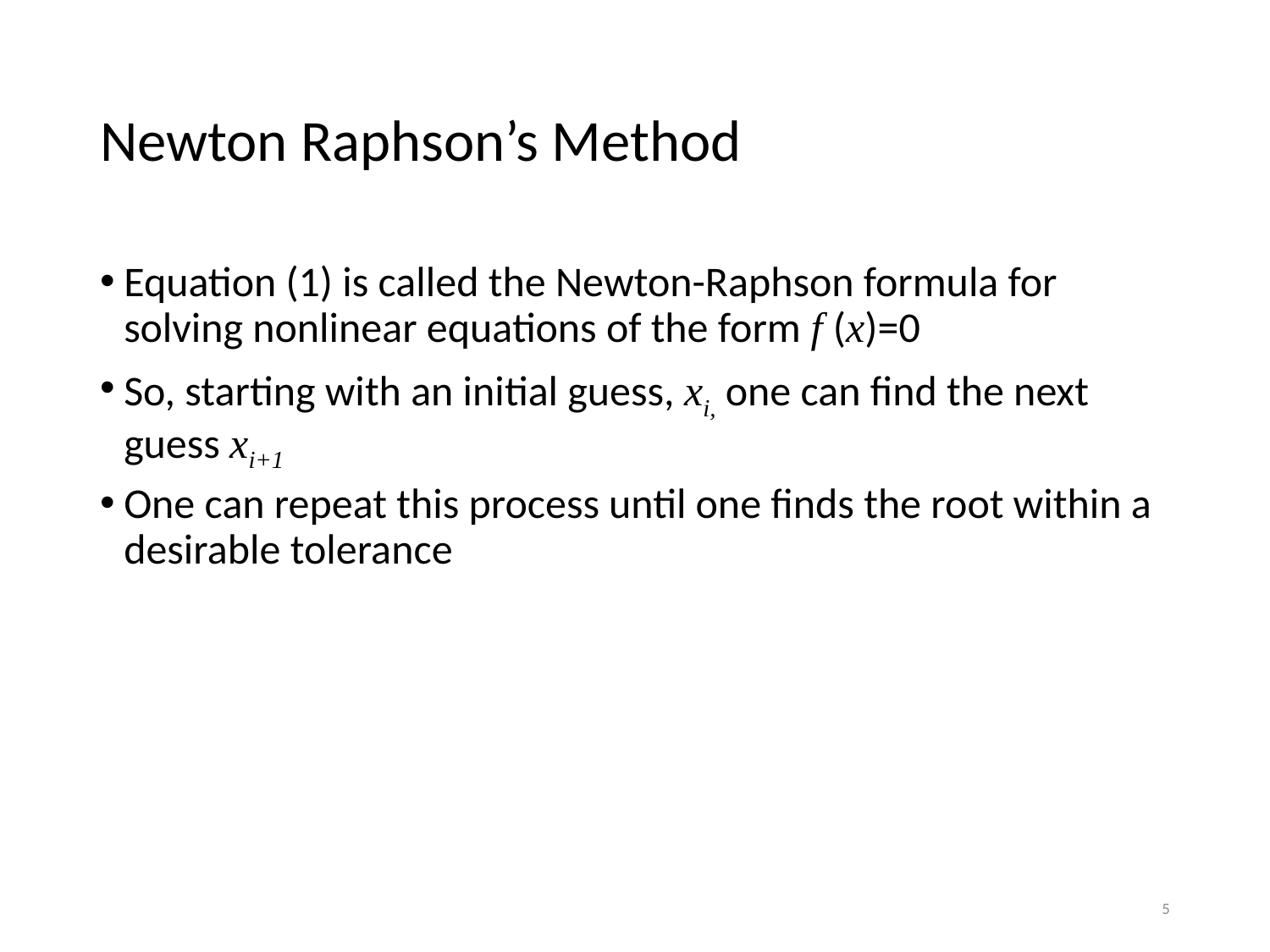

# Newton Raphson’s Method
Equation (1) is called the Newton-Raphson formula for solving nonlinear equations of the form f (x)=0
So, starting with an initial guess, xi, one can find the next guess xi+1
One can repeat this process until one finds the root within a desirable tolerance
5